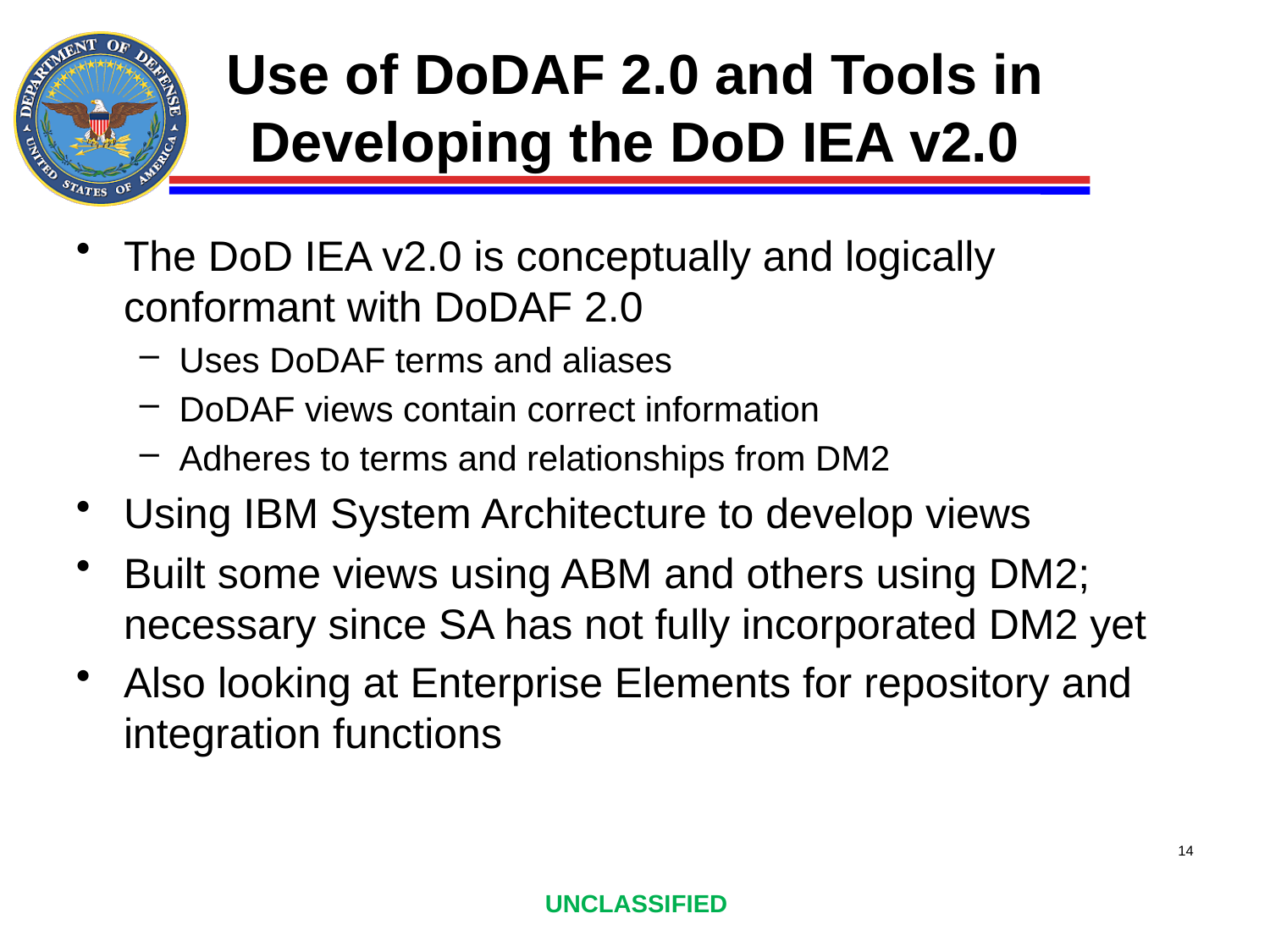

# Use of DoDAF 2.0 and Tools in Developing the DoD IEA v2.0
The DoD IEA v2.0 is conceptually and logically conformant with DoDAF 2.0
Uses DoDAF terms and aliases
DoDAF views contain correct information
Adheres to terms and relationships from DM2
Using IBM System Architecture to develop views
Built some views using ABM and others using DM2; necessary since SA has not fully incorporated DM2 yet
Also looking at Enterprise Elements for repository and integration functions
14